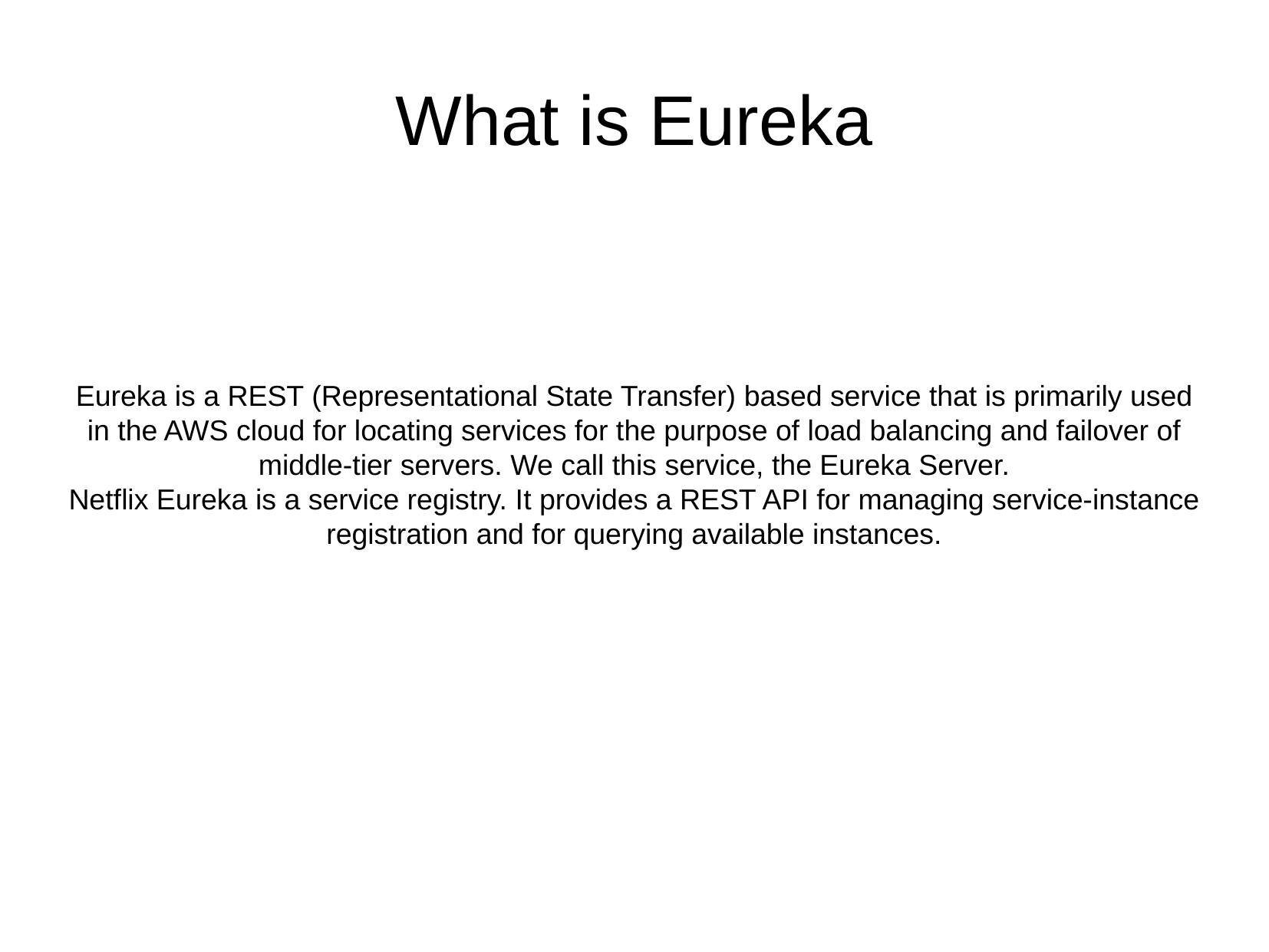

What is Eureka
Eureka is a REST (Representational State Transfer) based service that is primarily used in the AWS cloud for locating services for the purpose of load balancing and failover of middle-tier servers. We call this service, the Eureka Server.
Netflix Eureka is a service registry. It provides a REST API for managing service-instance registration and for querying available instances.